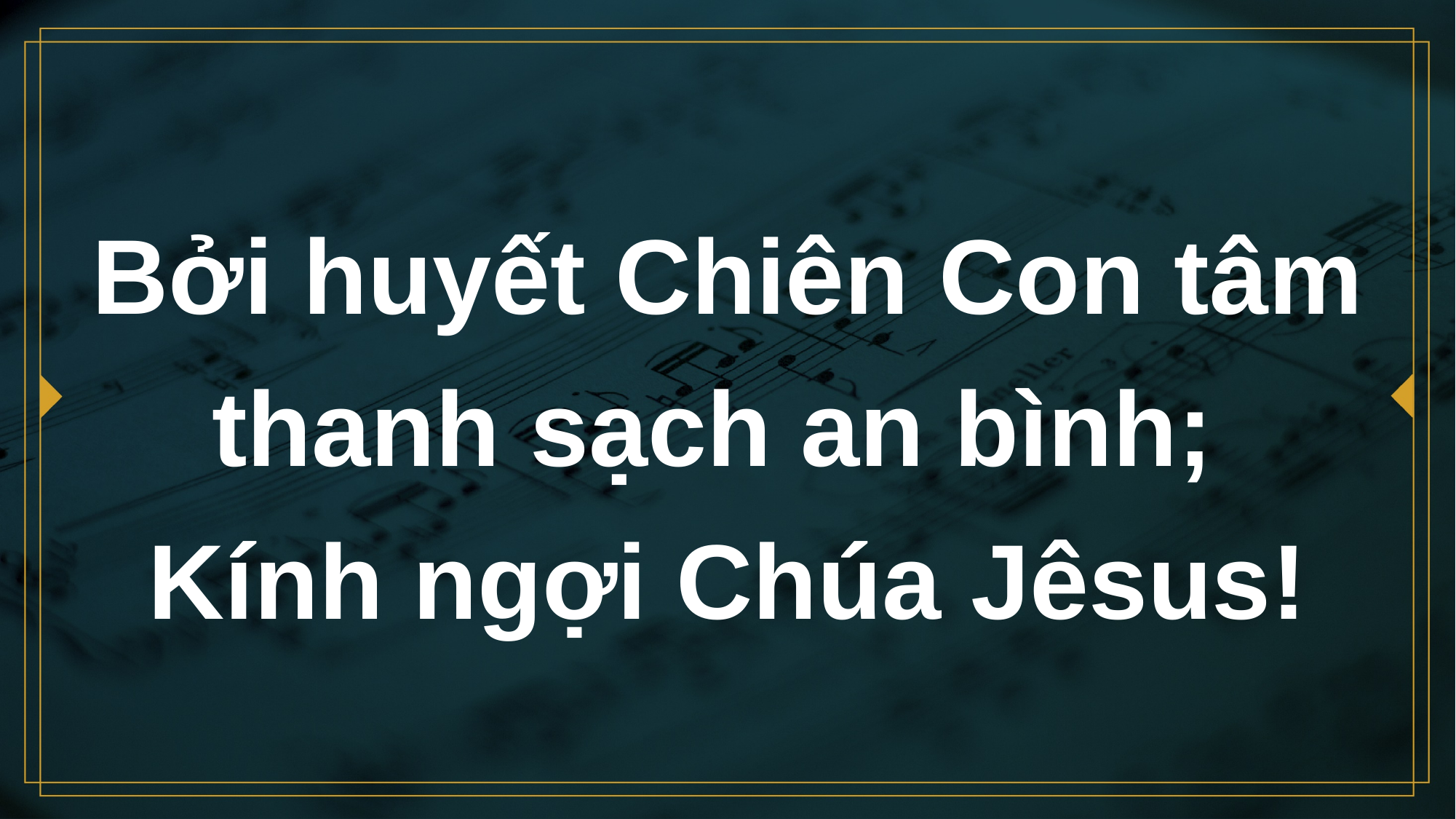

# Bởi huyết Chiên Con tâm thanh sạch an bình; Kính ngợi Chúa Jêsus!